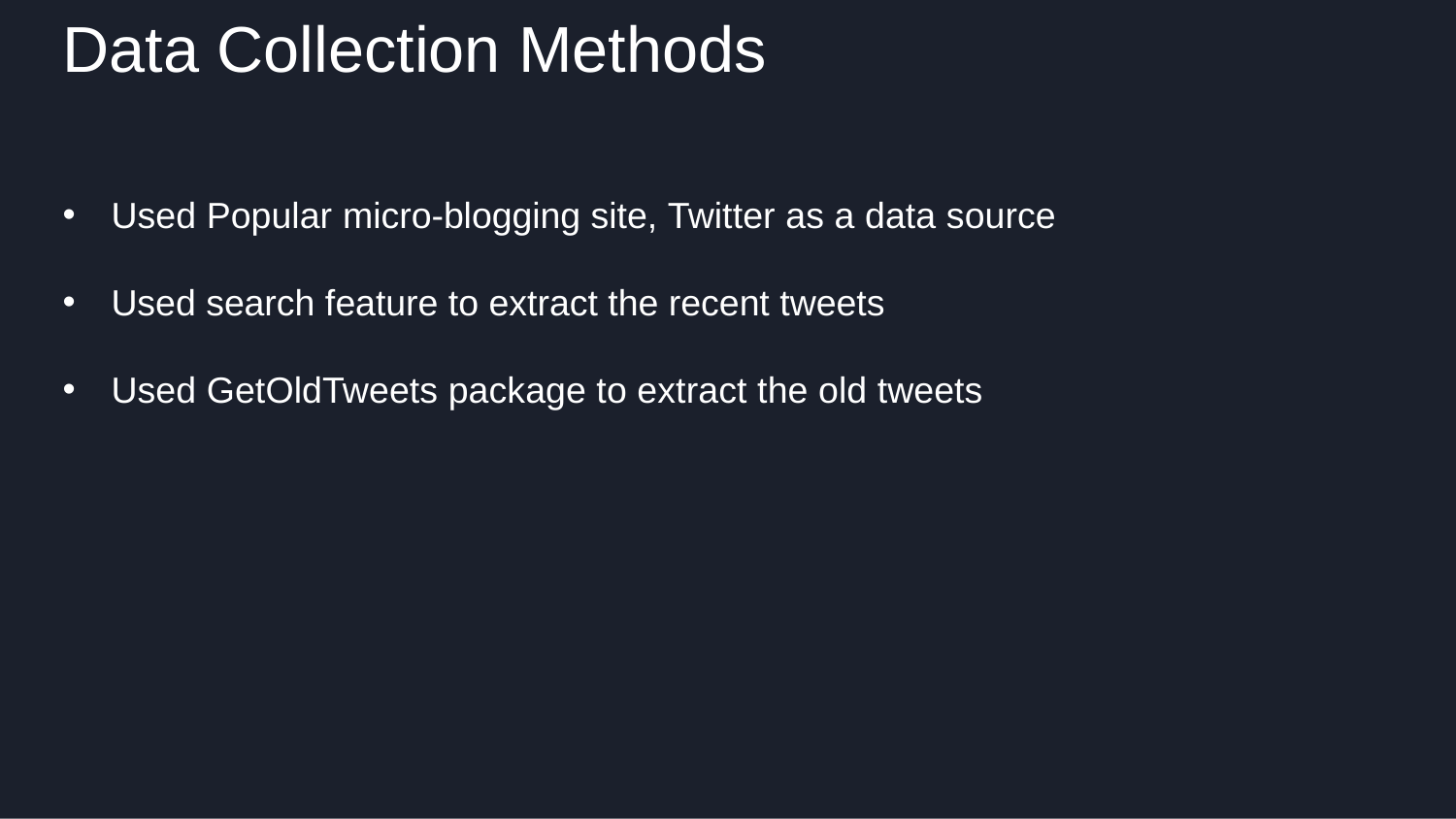

Data Collection Methods
Used Popular micro-blogging site, Twitter as a data source
Used search feature to extract the recent tweets
Used GetOldTweets package to extract the old tweets